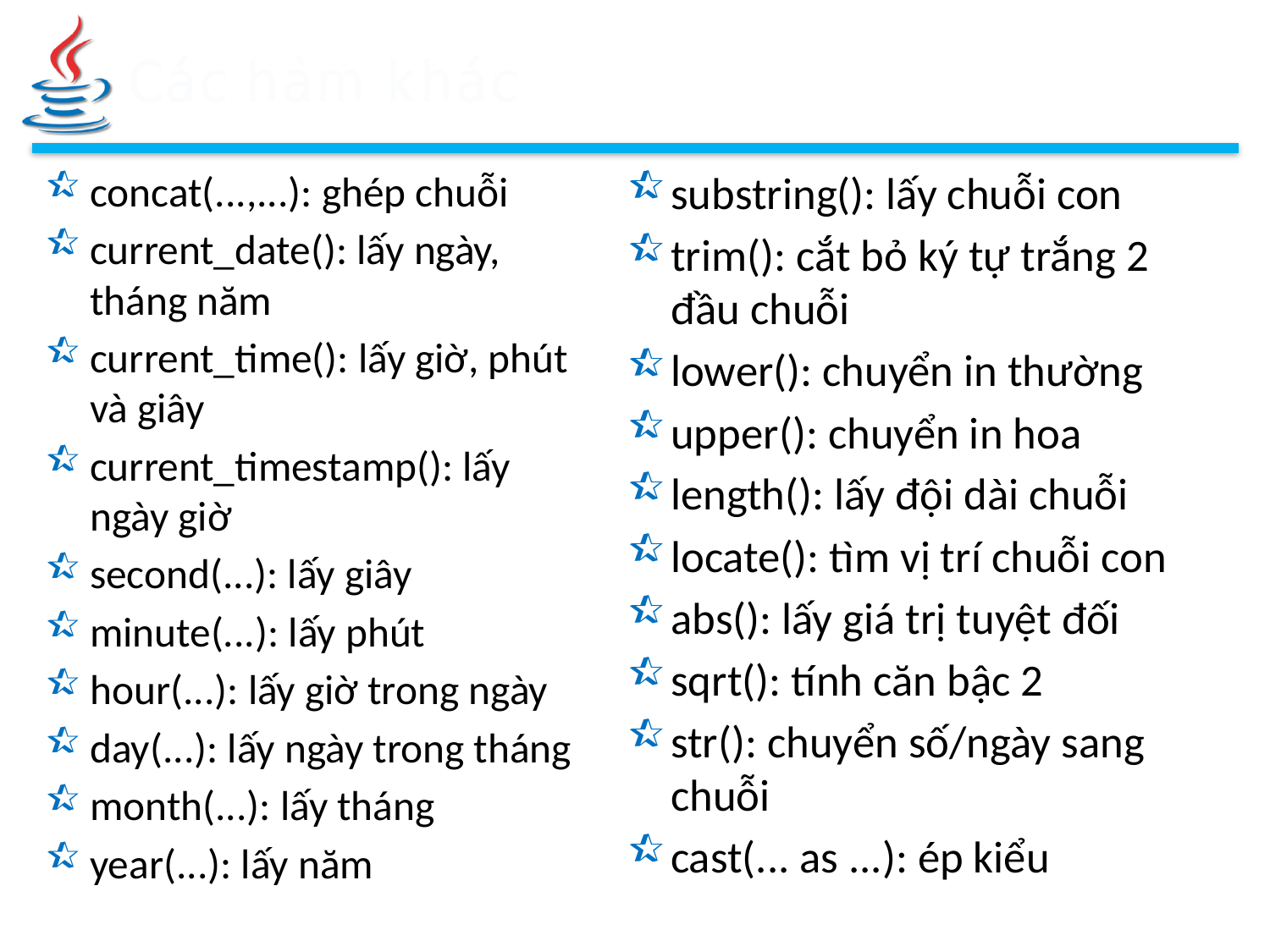

# Các hàm khác
concat(...,...): ghép chuỗi
current_date(): lấy ngày, tháng năm
current_time(): lấy giờ, phút và giây
current_timestamp(): lấy ngày giờ
second(...): lấy giây
minute(...): lấy phút
hour(...): lấy giờ trong ngày
day(...): lấy ngày trong tháng
month(...): lấy tháng
year(...): lấy năm
substring(): lấy chuỗi con
trim(): cắt bỏ ký tự trắng 2 đầu chuỗi
lower(): chuyển in thường
upper(): chuyển in hoa
length(): lấy đội dài chuỗi
locate(): tìm vị trí chuỗi con
abs(): lấy giá trị tuyệt đối
sqrt(): tính căn bậc 2
str(): chuyển số/ngày sang chuỗi
cast(... as ...): ép kiểu